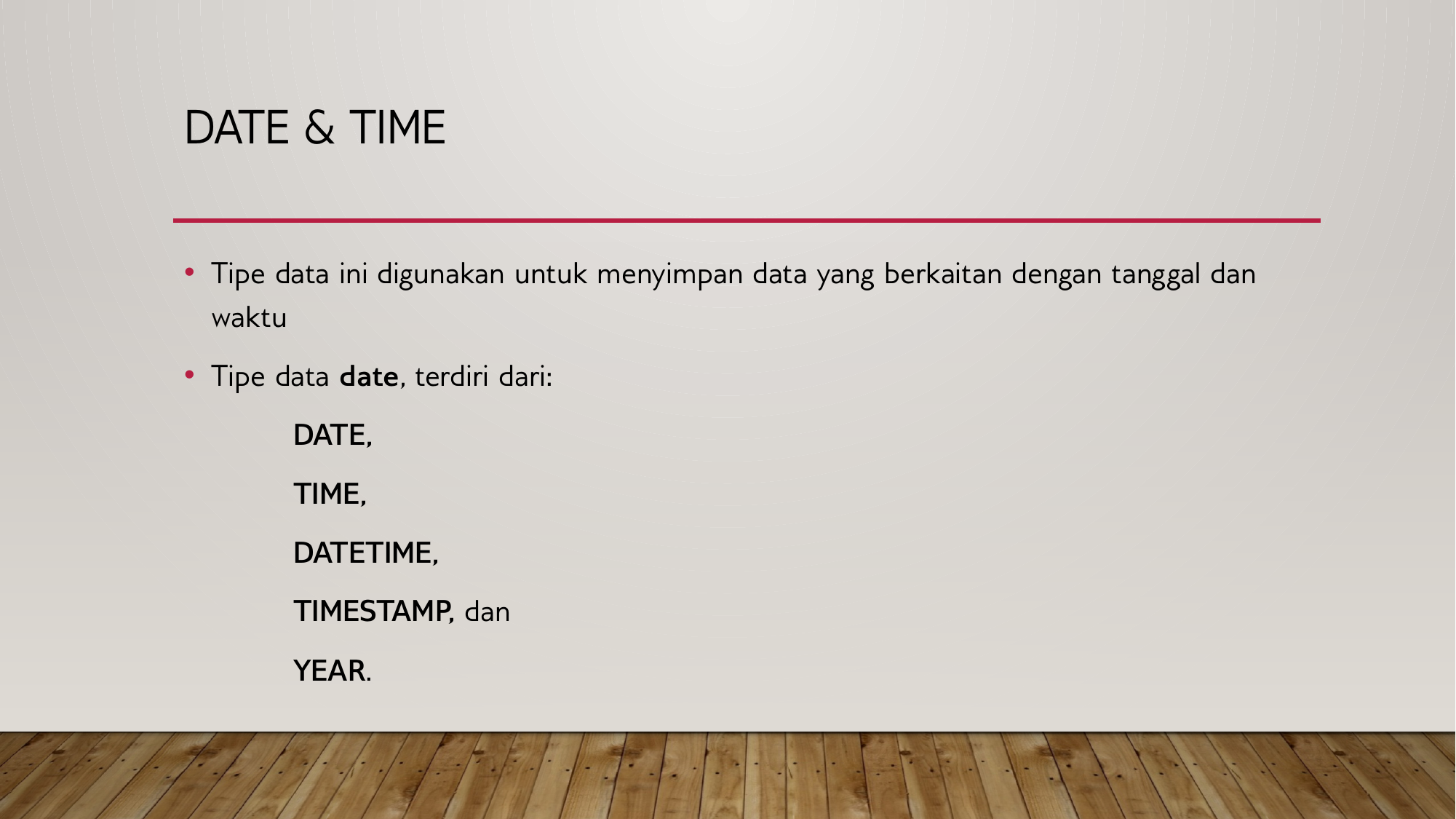

# Date & time
Tipe data ini digunakan untuk menyimpan data yang berkaitan dengan tanggal dan waktu
Tipe data date, terdiri dari:
	DATE,
	TIME,
	DATETIME,
	TIMESTAMP, dan
	YEAR.